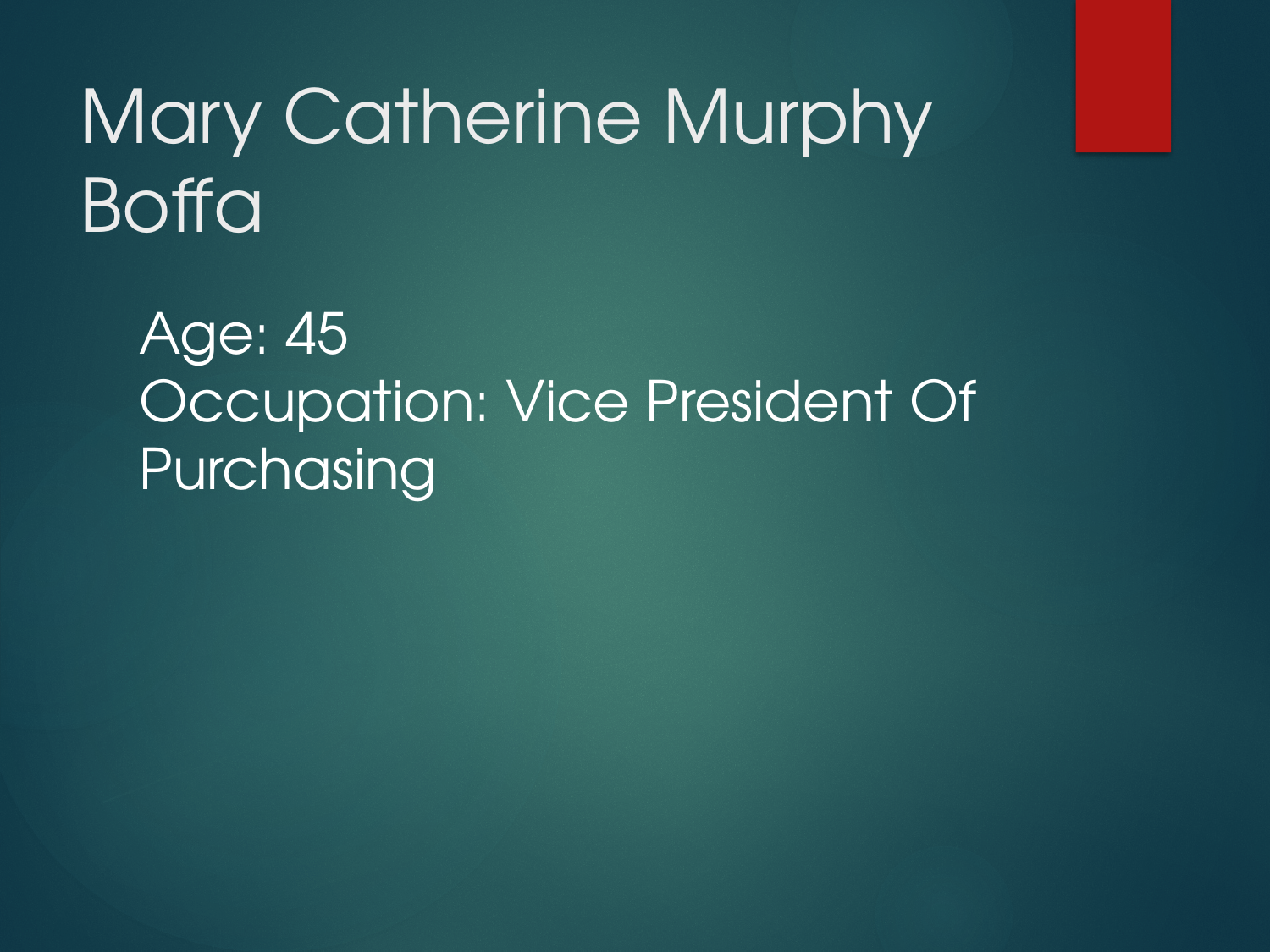

# Mary Catherine Murphy Boffa

Age: 45
Occupation: Vice President Of Purchasing